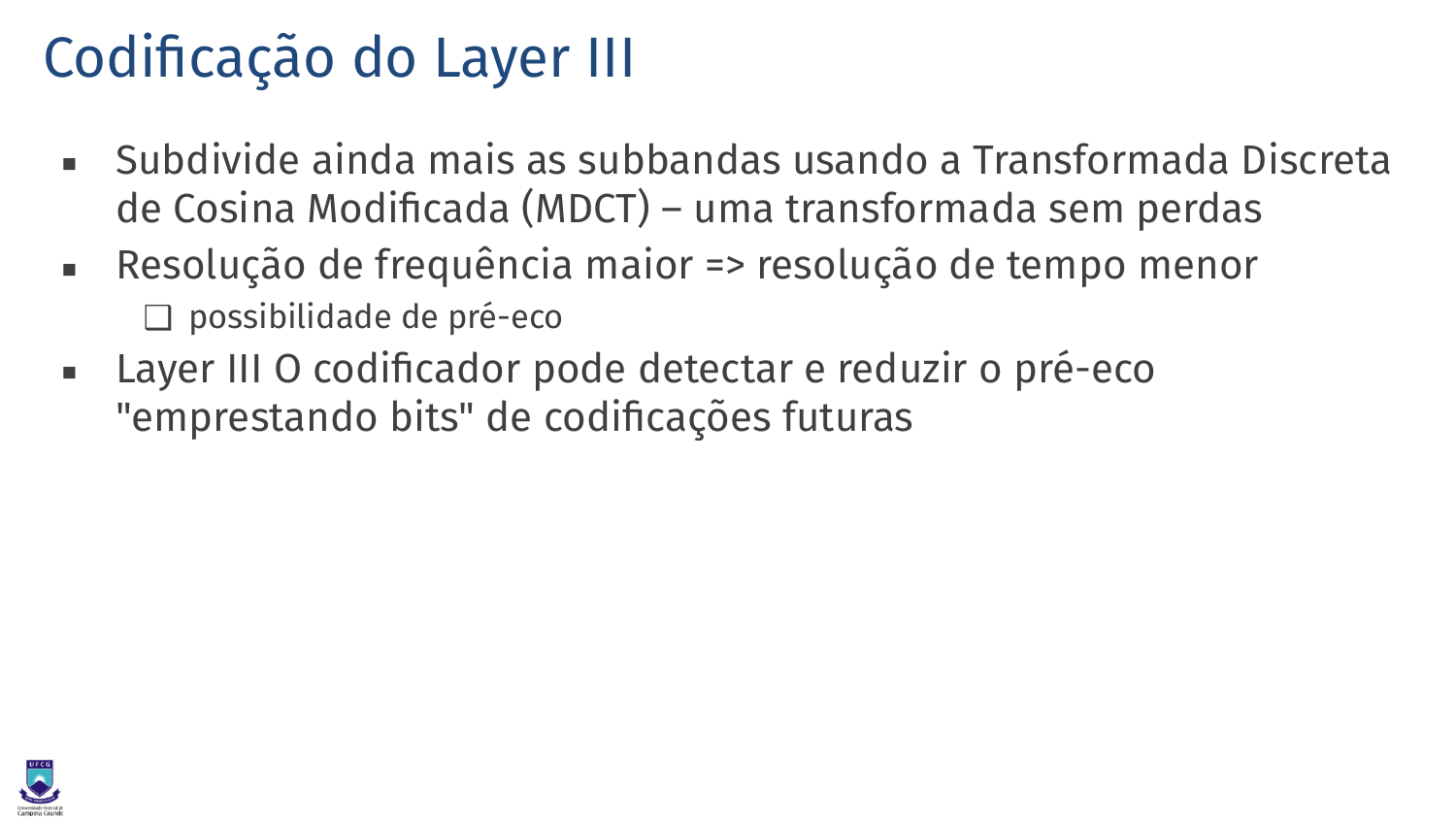

# Codificação do Layer III
Subdivide ainda mais as subbandas usando a Transformada Discreta de Cosina Modificada (MDCT) – uma transformada sem perdas
Resolução de frequência maior => resolução de tempo menor
possibilidade de pré-eco
Layer III O codificador pode detectar e reduzir o pré-eco "emprestando bits" de codificações futuras